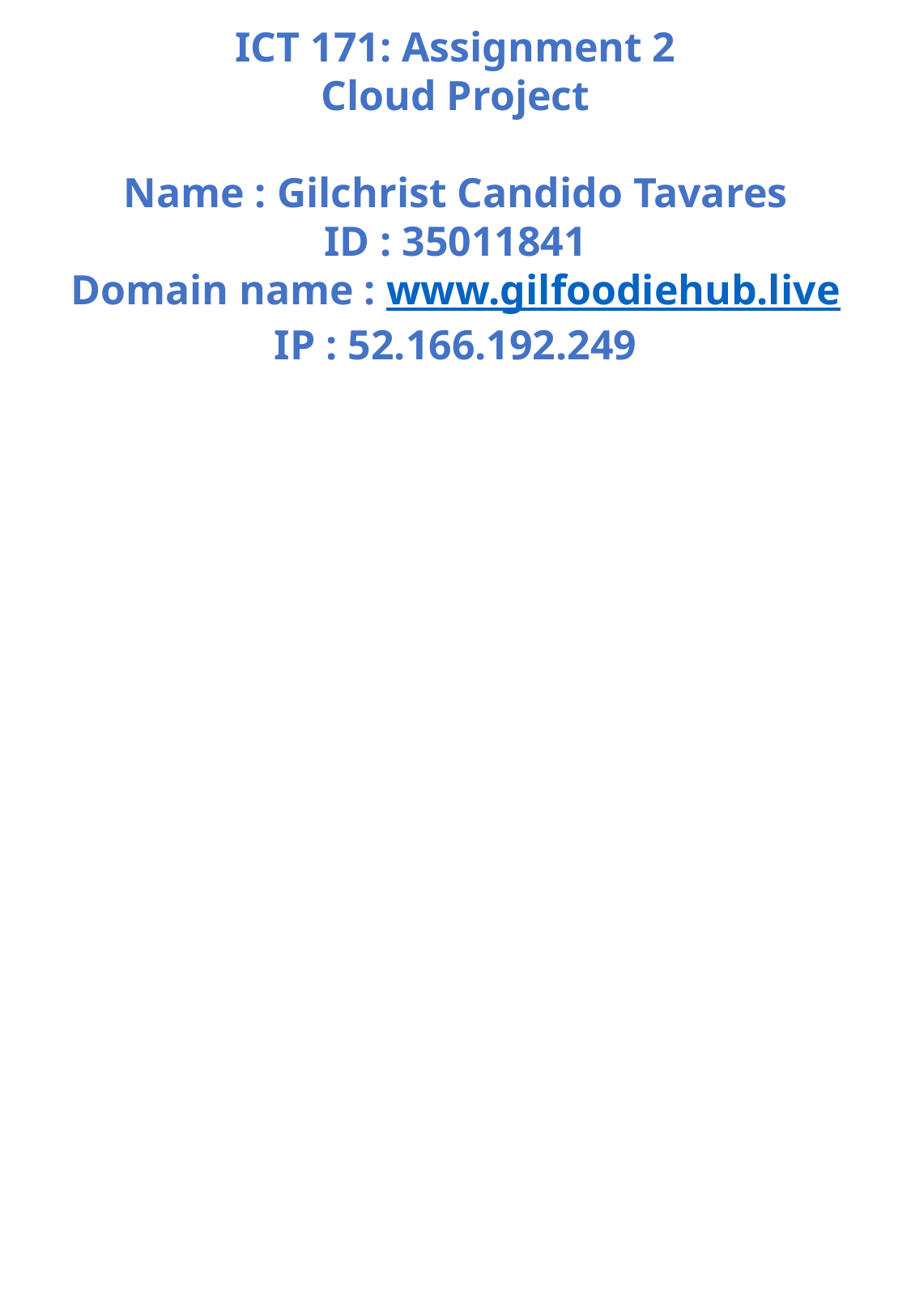

ICT 171: Assignment 2
Cloud Project

Name : Gilchrist Candido Tavares
ID : 35011841
Domain name : www.gilfoodiehub.live
IP : 52.166.192.249